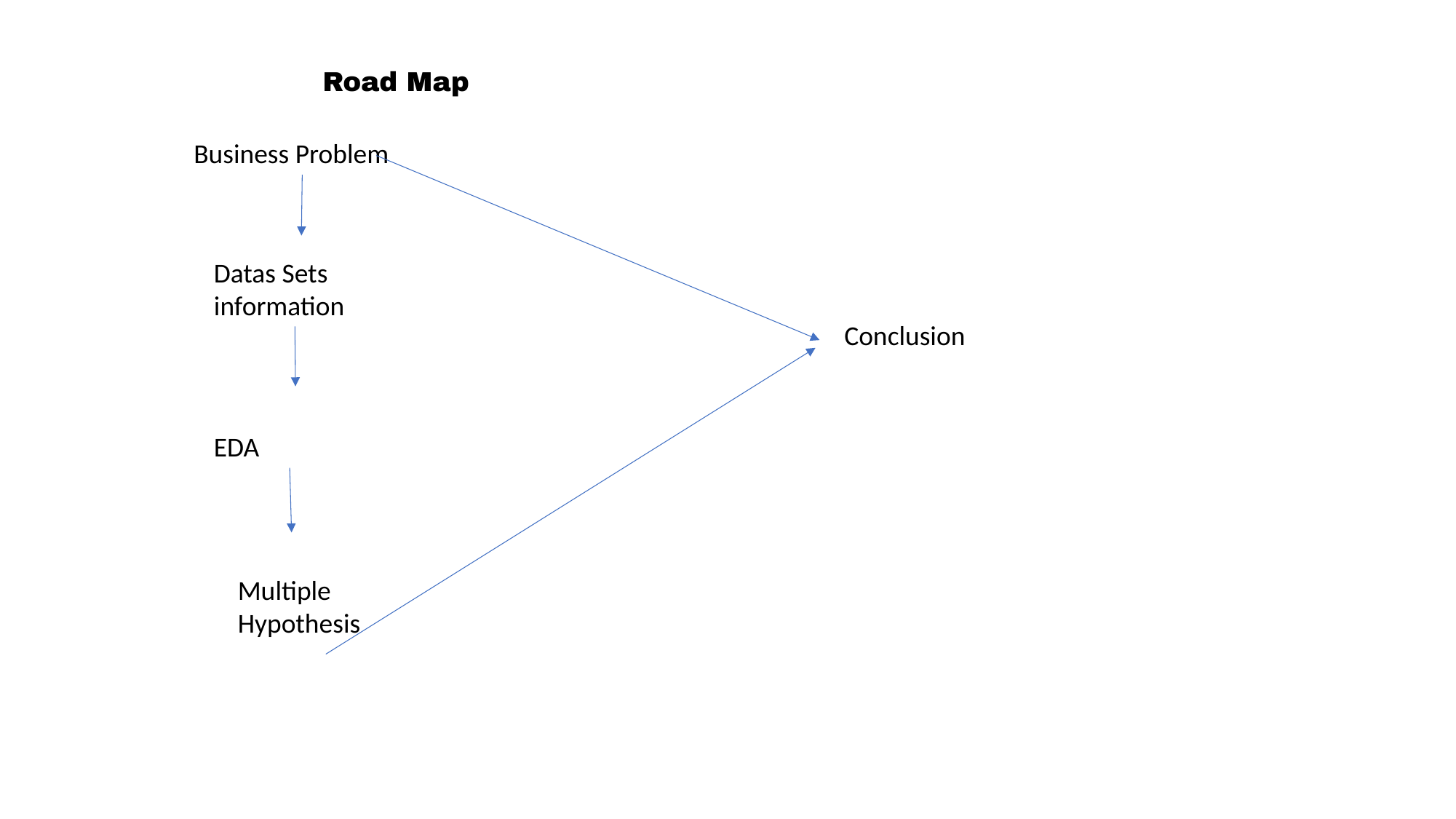

Road Map

Business Problem
Datas Sets information
Conclusion
EDA
Multiple Hypothesis